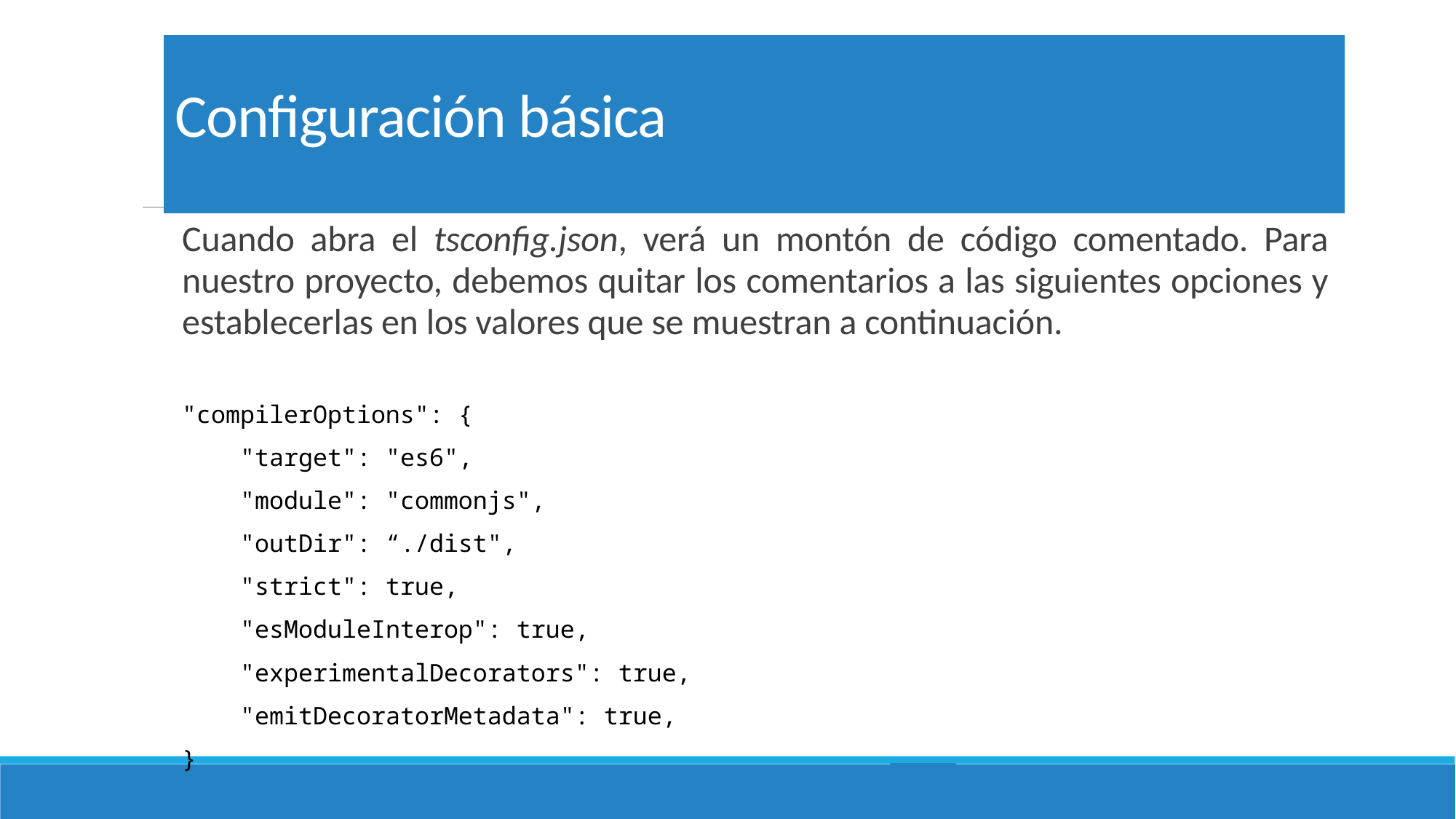

# Configuración básica
Cuando abra el tsconfig.json, verá un montón de código comentado. Para nuestro proyecto, debemos quitar los comentarios a las siguientes opciones y establecerlas en los valores que se muestran a continuación.

"compilerOptions": {
    "target": "es6",
    "module": "commonjs",
    "outDir": “./dist",
    "strict": true,
    "esModuleInterop": true,
    "experimentalDecorators": true,
    "emitDecoratorMetadata": true,
}